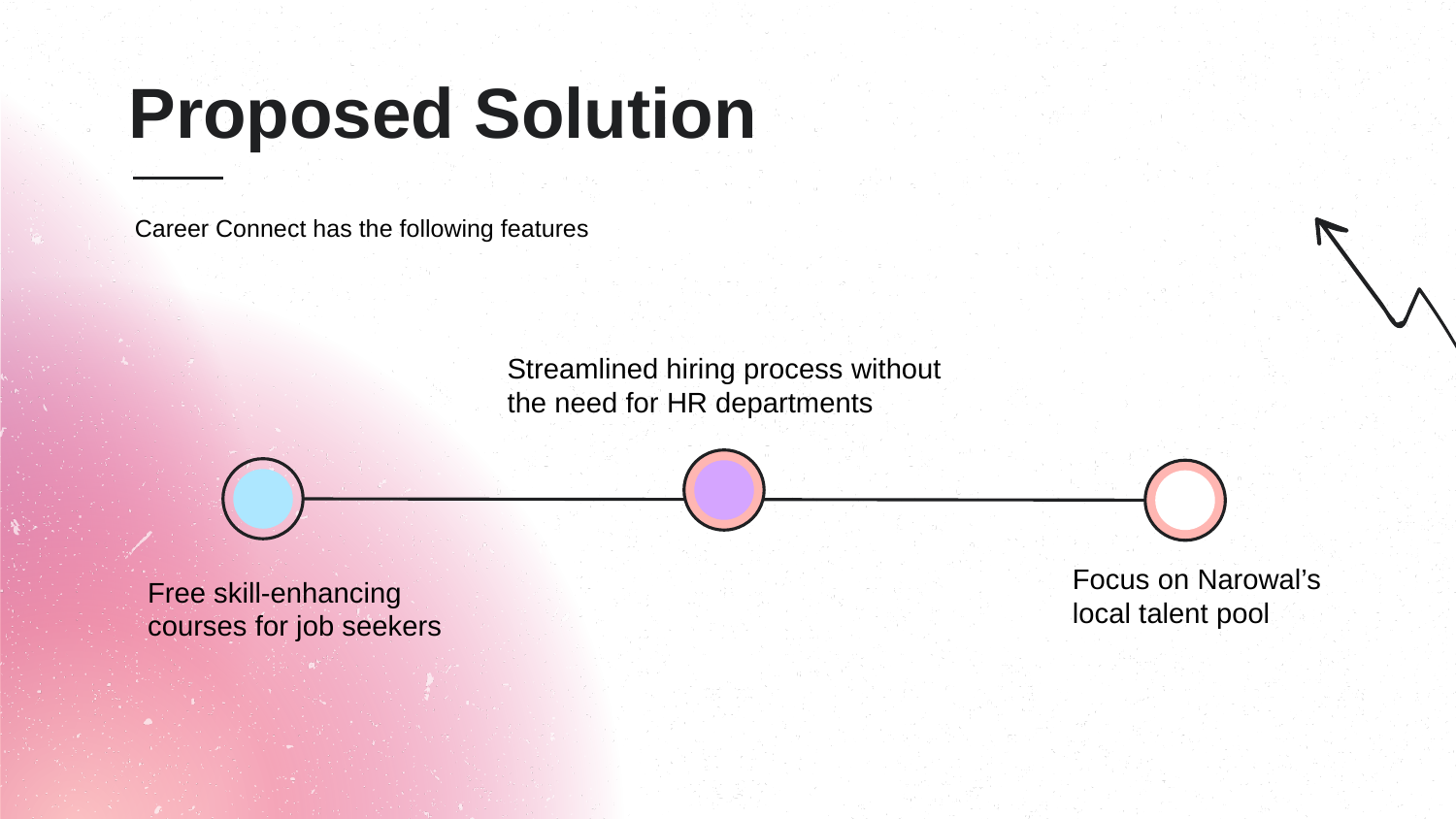

# Proposed Solution
 Career Connect has the following features

Streamlined hiring process without the need for HR departments

Focus on Narowal’s local talent pool
Free skill-enhancing courses for job seekers